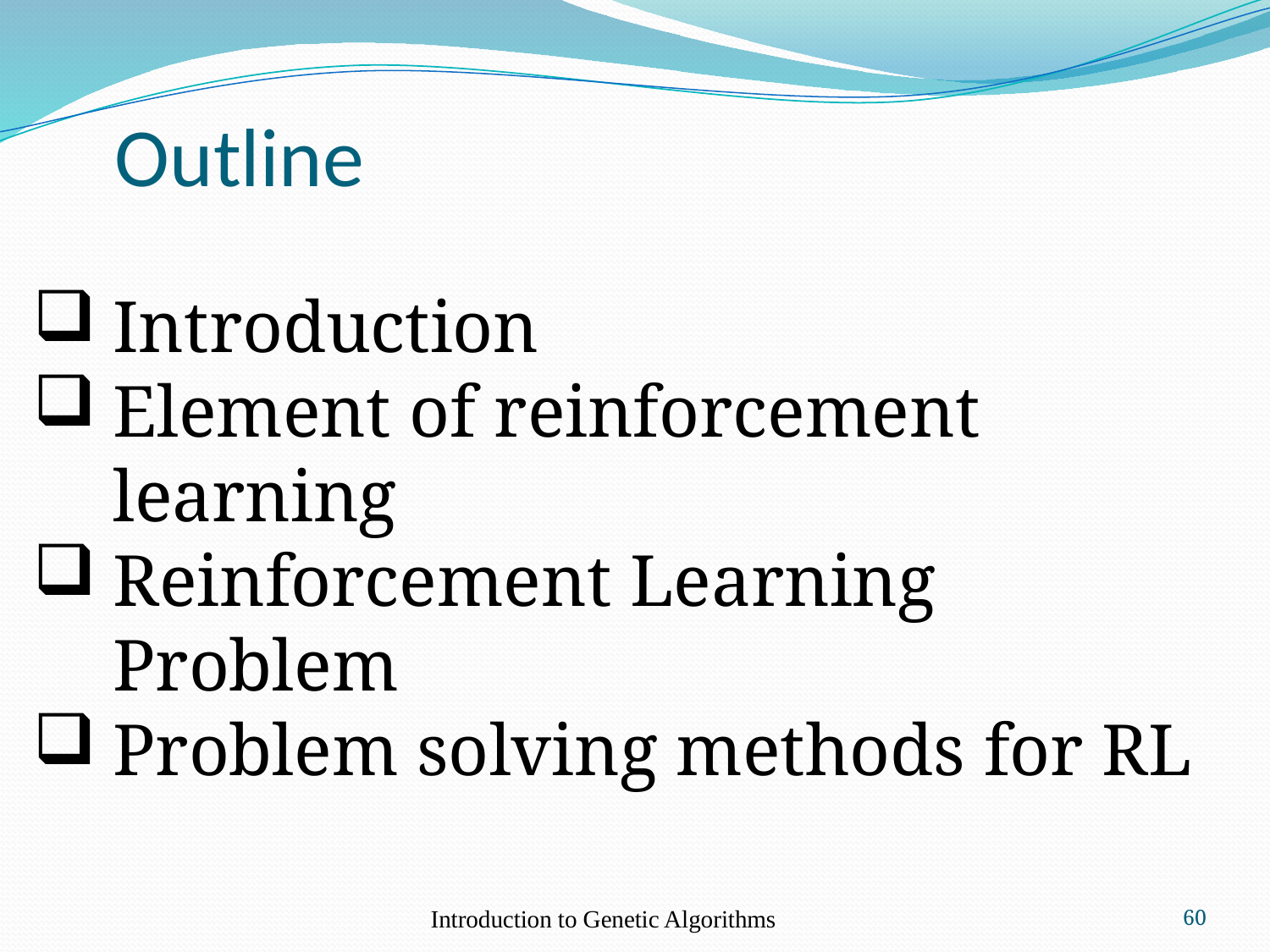

# Outline
Introduction
Element of reinforcement learning
Reinforcement Learning Problem
Problem solving methods for RL
Introduction to Genetic Algorithms
60